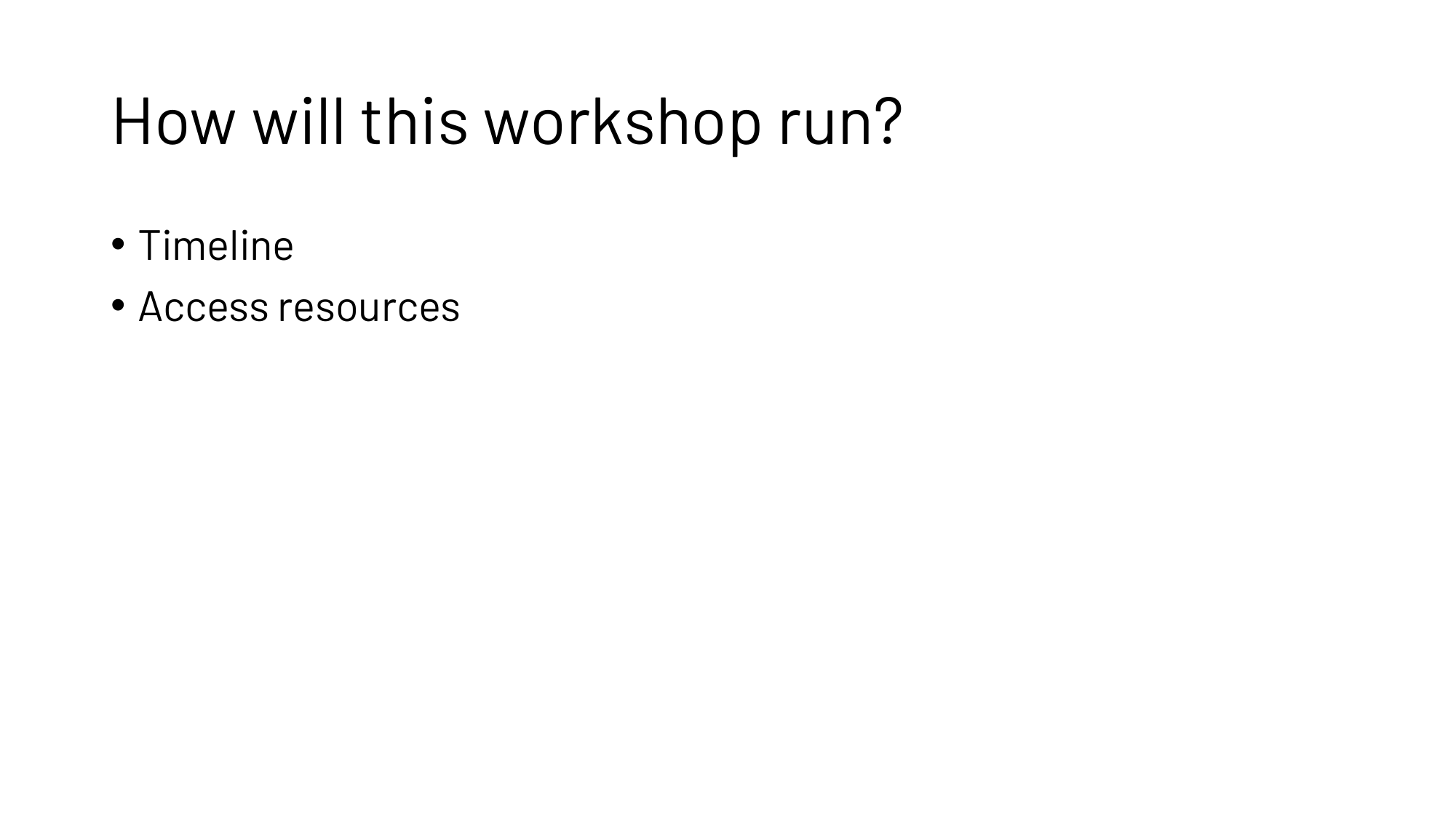

# How will this workshop run?
Timeline
Access resources